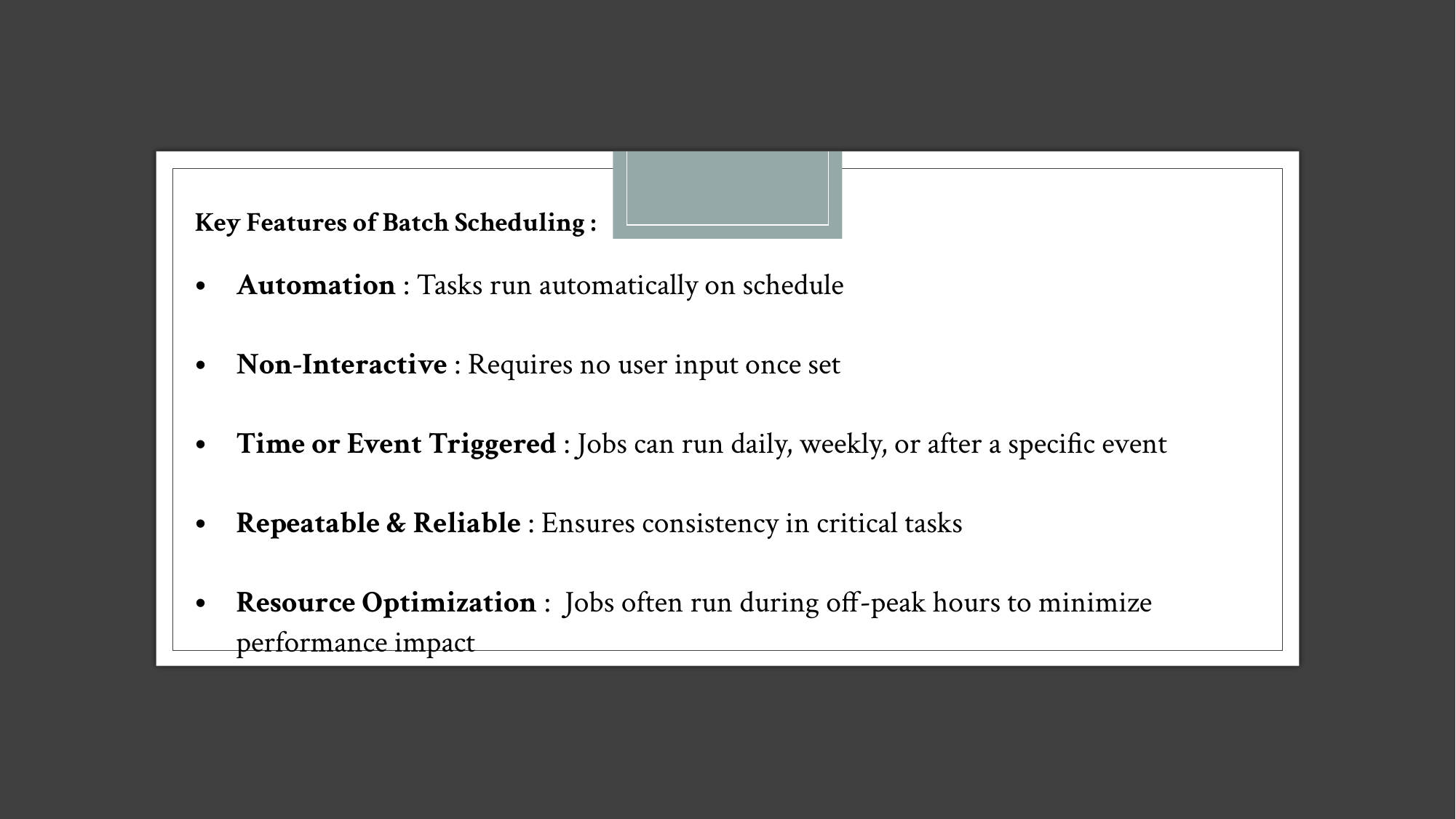

Key Features of Batch Scheduling :
| Automation : Tasks run automatically on schedule Non-Interactive : Requires no user input once set Time or Event Triggered : Jobs can run daily, weekly, or after a specific event Repeatable & Reliable : Ensures consistency in critical tasks Resource Optimization : Jobs often run during off-peak hours to minimize performance impact |
| --- |